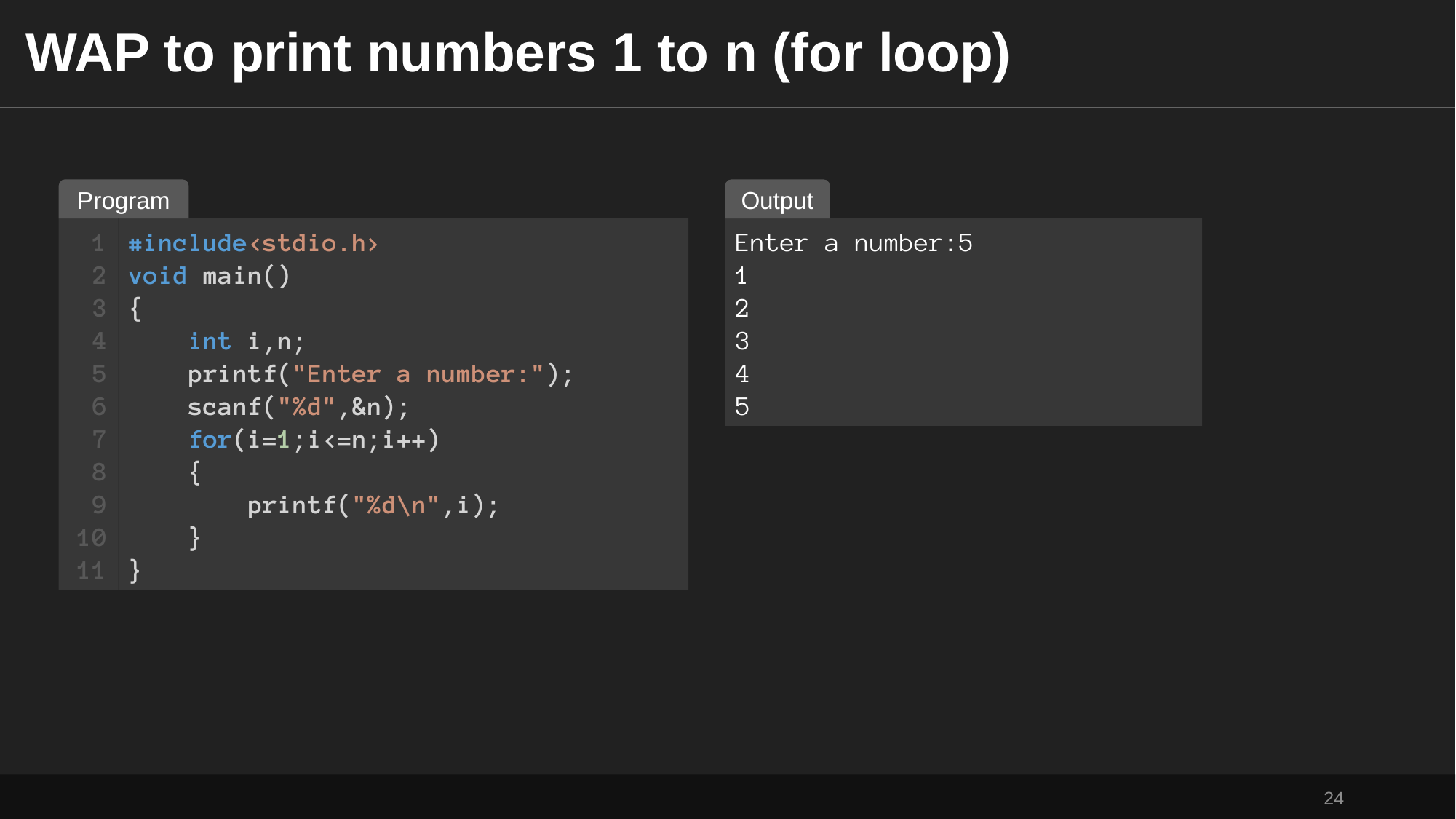

# WAP to print numbers 1 to n (for loop)
Program
Output
1
2
3
4
5
6
7
8
9
10
11
#include<stdio.h>
void main()
{
    int i,n;
    printf("Enter a number:");
    scanf("%d",&n);
    for(i=1;i<=n;i++)
    {
        printf("%d\n",i);
    }
}
Enter a number:5
1
2
3
4
5